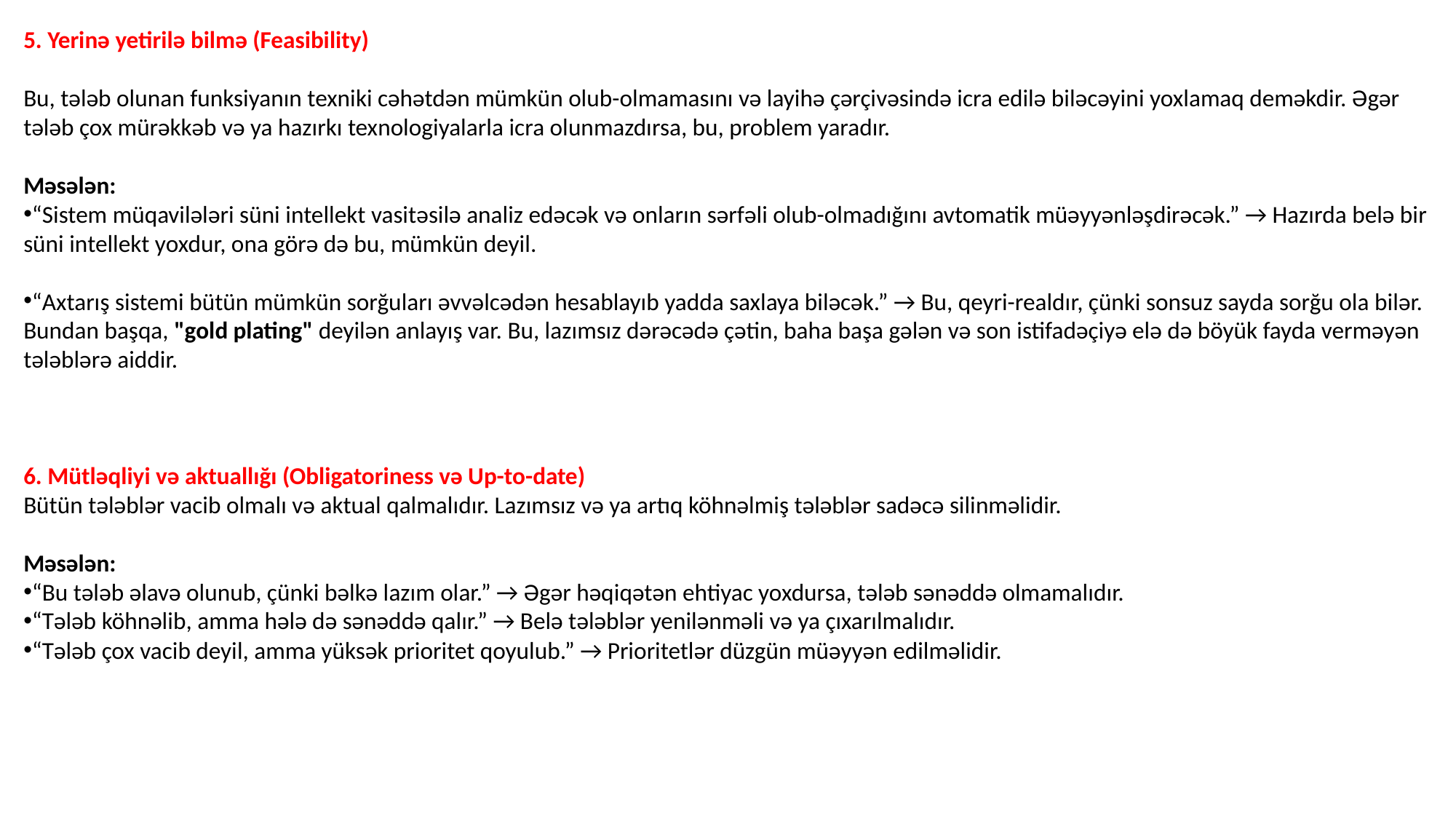

5. Yerinə yetirilə bilmə (Feasibility)

Bu, tələb olunan funksiyanın texniki cəhətdən mümkün olub-olmamasını və layihə çərçivəsində icra edilə biləcəyini yoxlamaq deməkdir. Əgər tələb çox mürəkkəb və ya hazırkı texnologiyalarla icra olunmazdırsa, bu, problem yaradır.

Məsələn:
“Sistem müqavilələri süni intellekt vasitəsilə analiz edəcək və onların sərfəli olub-olmadığını avtomatik müəyyənləşdirəcək.” → Hazırda belə bir süni intellekt yoxdur, ona görə də bu, mümkün deyil.

“Axtarış sistemi bütün mümkün sorğuları əvvəlcədən hesablayıb yadda saxlaya biləcək.” → Bu, qeyri-realdır, çünki sonsuz sayda sorğu ola bilər.
Bundan başqa, "gold plating" deyilən anlayış var. Bu, lazımsız dərəcədə çətin, baha başa gələn və son istifadəçiyə elə də böyük fayda verməyən tələblərə aiddir.

6. Mütləqliyi və aktuallığı (Obligatoriness və Up-to-date)
Bütün tələblər vacib olmalı və aktual qalmalıdır. Lazımsız və ya artıq köhnəlmiş tələblər sadəcə silinməlidir.

Məsələn:
“Bu tələb əlavə olunub, çünki bəlkə lazım olar.” → Əgər həqiqətən ehtiyac yoxdursa, tələb sənəddə olmamalıdır.
“Tələb köhnəlib, amma hələ də sənəddə qalır.” → Belə tələblər yenilənməli və ya çıxarılmalıdır.
“Tələb çox vacib deyil, amma yüksək prioritet qoyulub.” → Prioritetlər düzgün müəyyən edilməlidir.